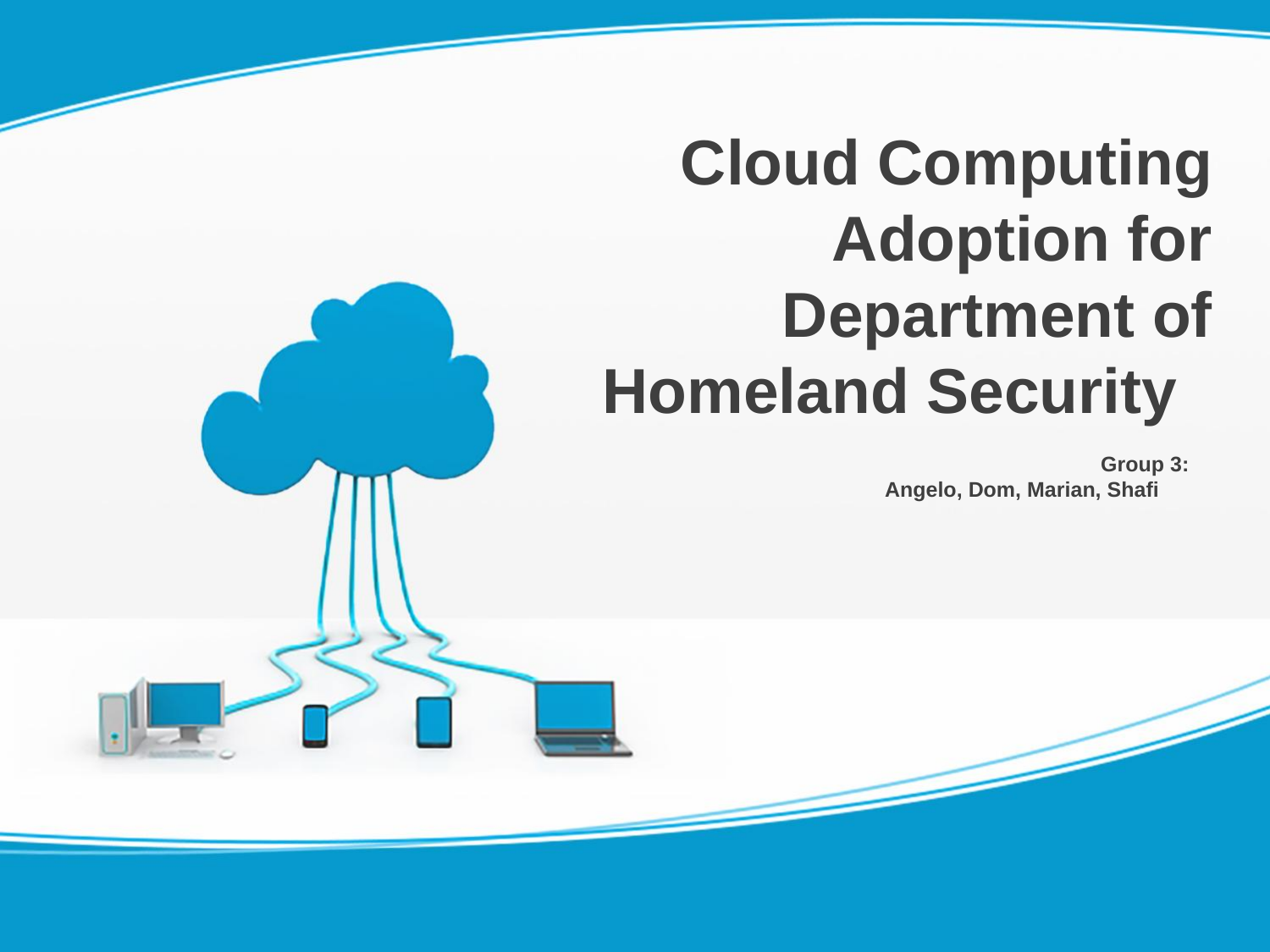

Cloud Computing Adoption for Department of Homeland Security
Group 3:
Angelo, Dom, Marian, Shafi